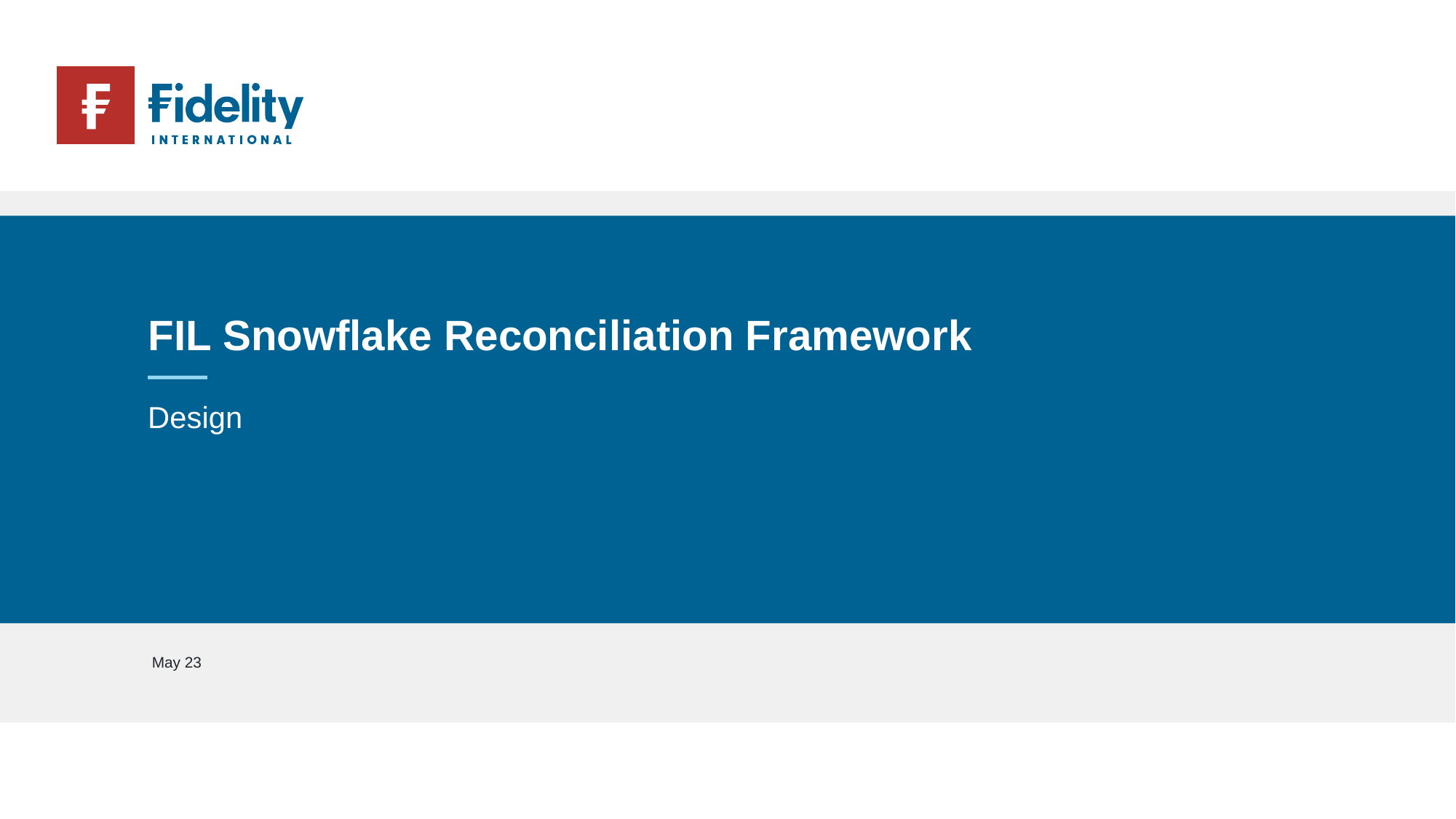

FIL Snowflake Reconciliation Framework
Design
May 23